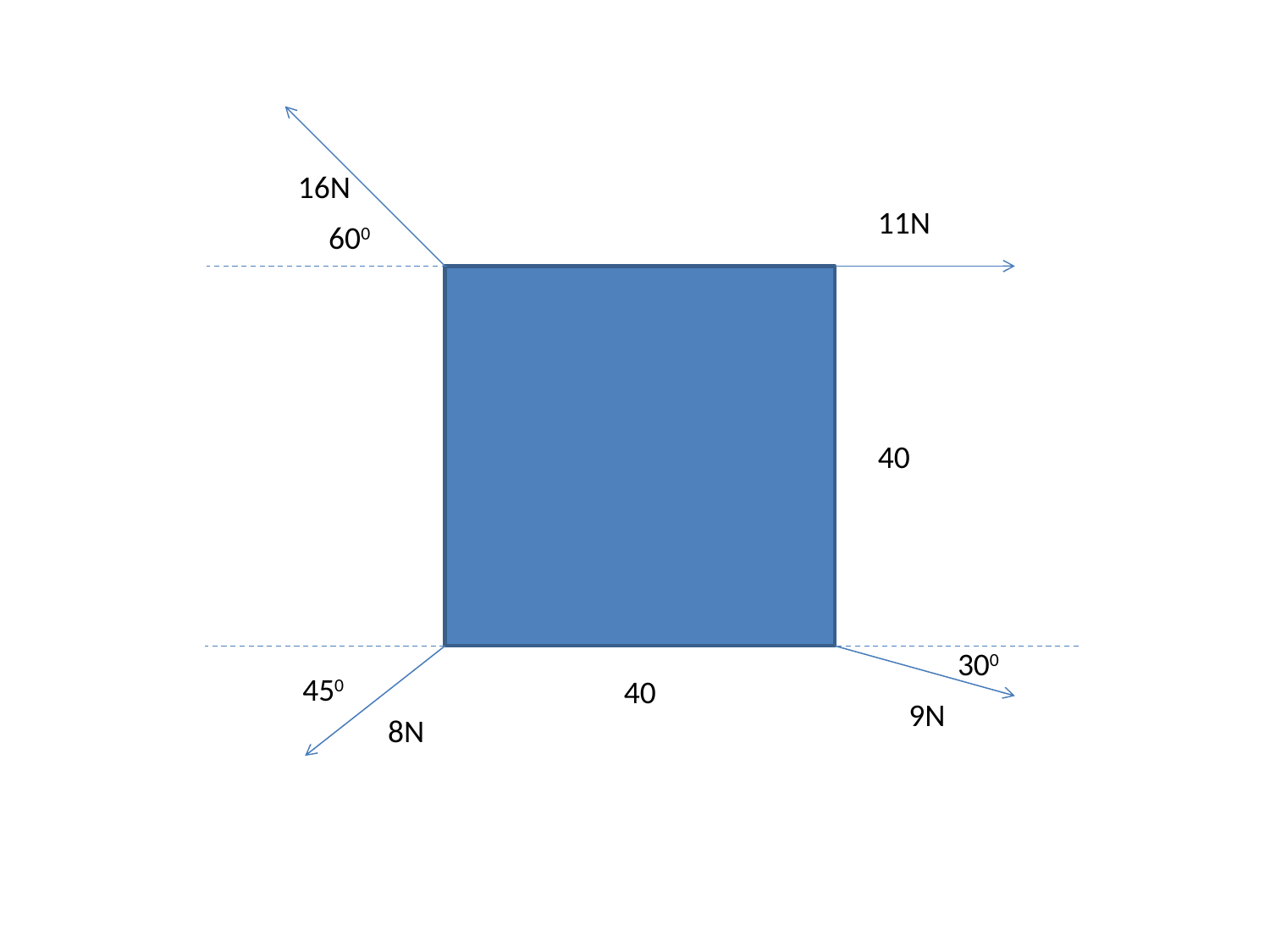

16N
600
11N

40
40
300
9N
450
8N